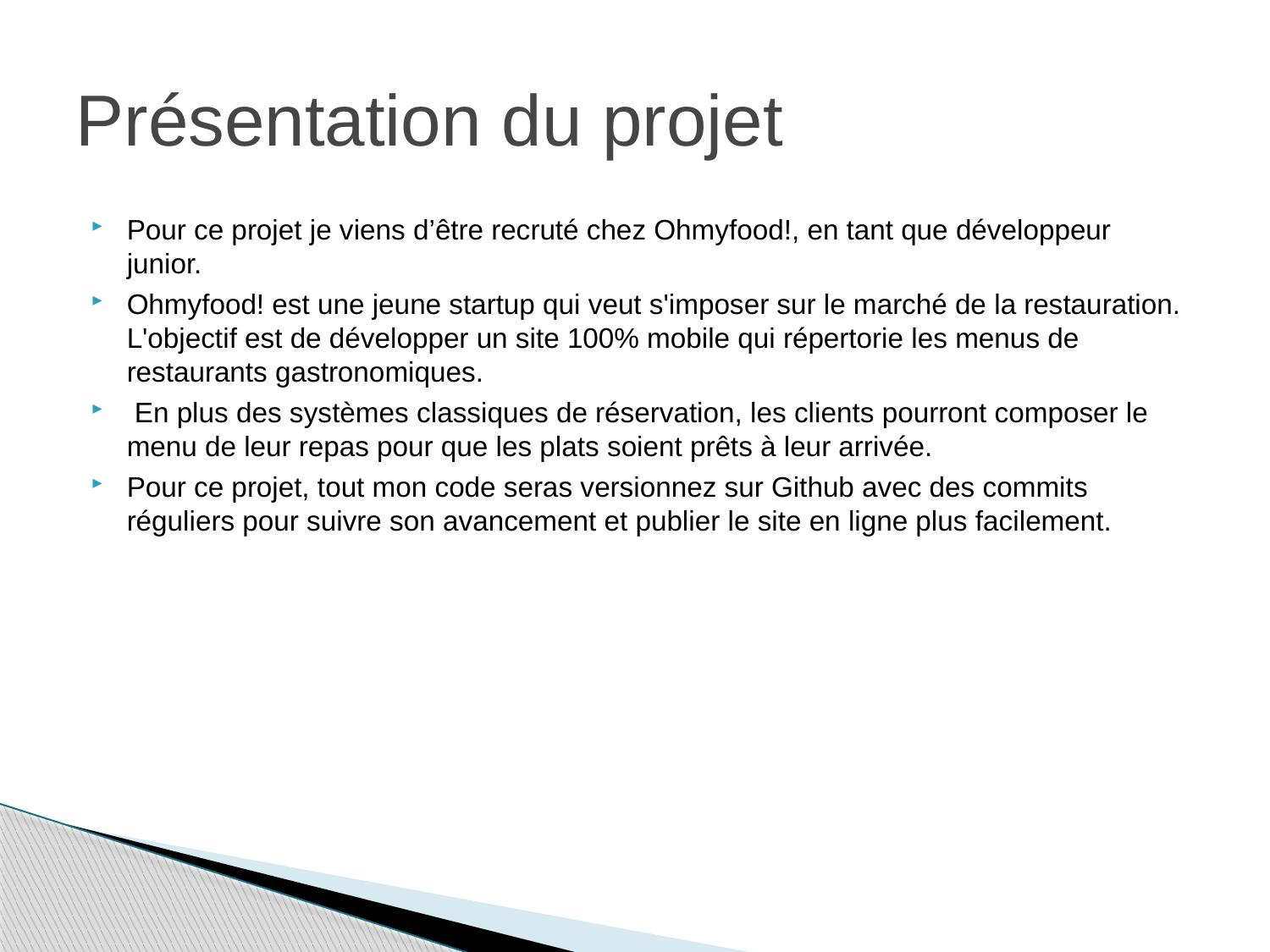

# Présentation du projet
Pour ce projet je viens d’être recruté chez Ohmyfood!, en tant que développeur junior.
Ohmyfood! est une jeune startup qui veut s'imposer sur le marché de la restauration. L'objectif est de développer un site 100% mobile qui répertorie les menus de restaurants gastronomiques.
 En plus des systèmes classiques de réservation, les clients pourront composer le menu de leur repas pour que les plats soient prêts à leur arrivée.
Pour ce projet, tout mon code seras versionnez sur Github avec des commits réguliers pour suivre son avancement et publier le site en ligne plus facilement.